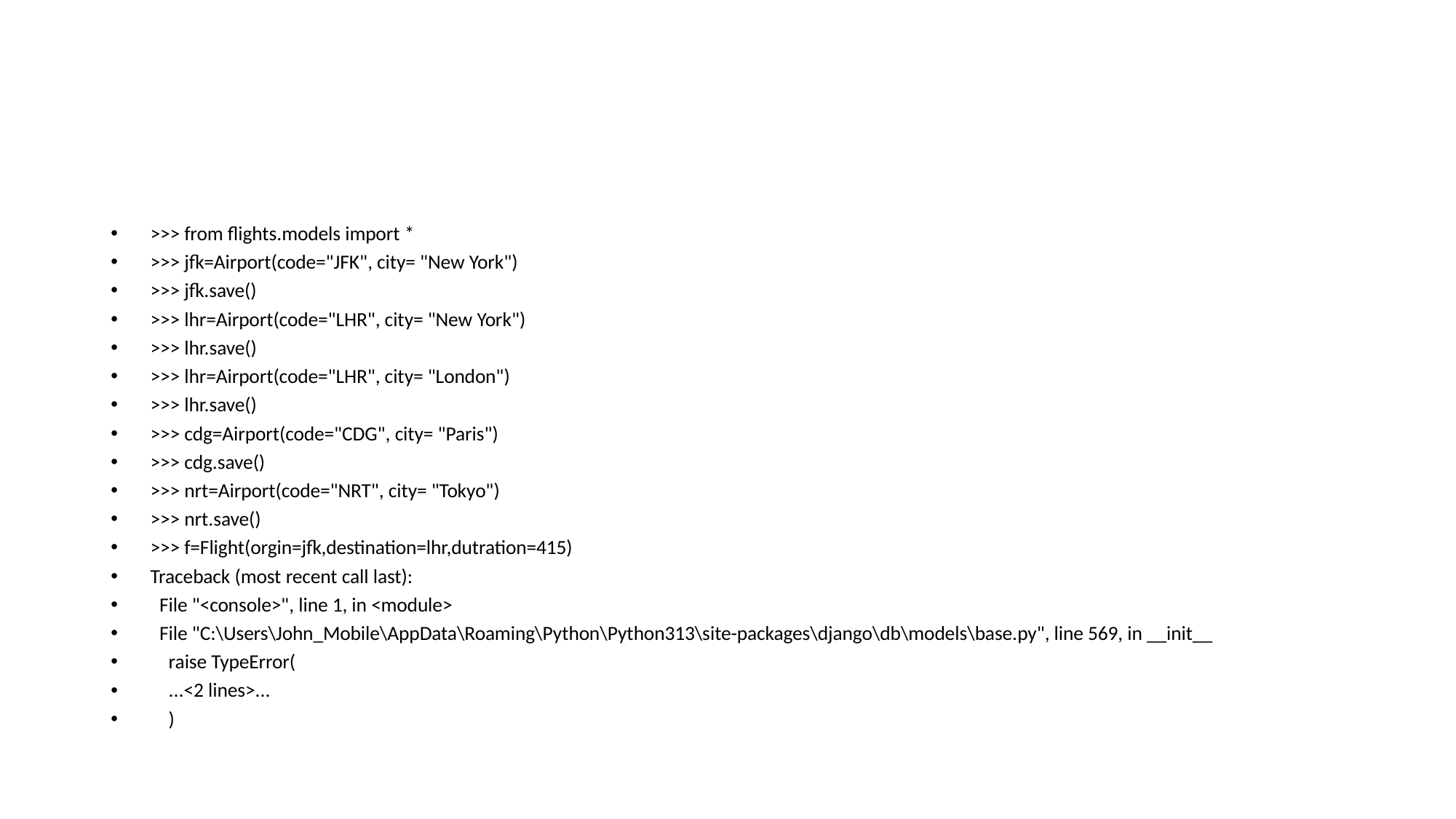

#
>>> from flights.models import *
>>> jfk=Airport(code="JFK", city= "New York")
>>> jfk.save()
>>> lhr=Airport(code="LHR", city= "New York")
>>> lhr.save()
>>> lhr=Airport(code="LHR", city= "London")
>>> lhr.save()
>>> cdg=Airport(code="CDG", city= "Paris")
>>> cdg.save()
>>> nrt=Airport(code="NRT", city= "Tokyo")
>>> nrt.save()
>>> f=Flight(orgin=jfk,destination=lhr,dutration=415)
Traceback (most recent call last):
  File "<console>", line 1, in <module>
  File "C:\Users\John_Mobile\AppData\Roaming\Python\Python313\site-packages\django\db\models\base.py", line 569, in __init__
    raise TypeError(
    ...<2 lines>...
    )